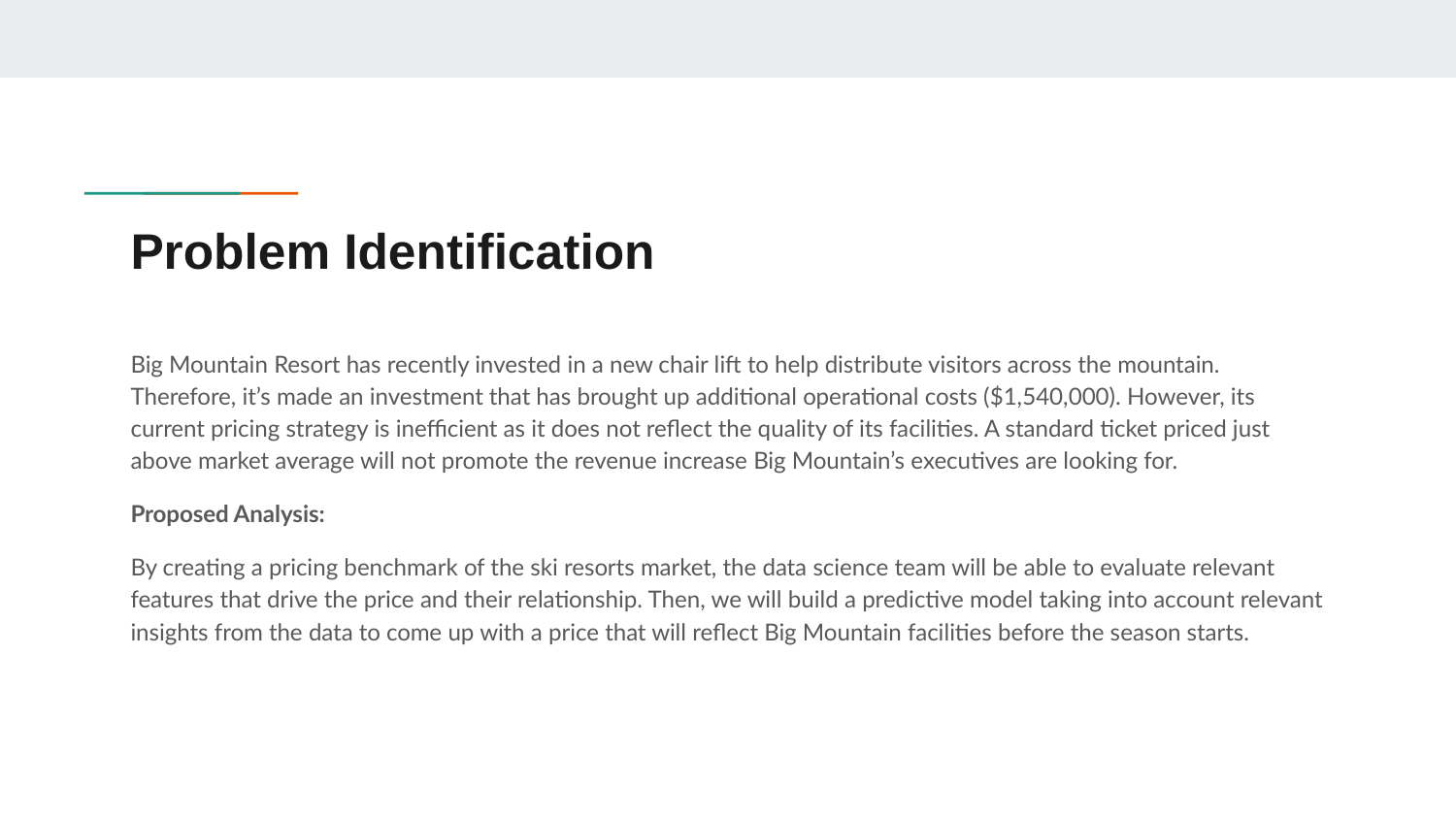

# Problem Identification
Big Mountain Resort has recently invested in a new chair lift to help distribute visitors across the mountain. Therefore, it’s made an investment that has brought up additional operational costs ($1,540,000). However, its current pricing strategy is inefficient as it does not reflect the quality of its facilities. A standard ticket priced just above market average will not promote the revenue increase Big Mountain’s executives are looking for.
Proposed Analysis:
By creating a pricing benchmark of the ski resorts market, the data science team will be able to evaluate relevant features that drive the price and their relationship. Then, we will build a predictive model taking into account relevant insights from the data to come up with a price that will reflect Big Mountain facilities before the season starts.